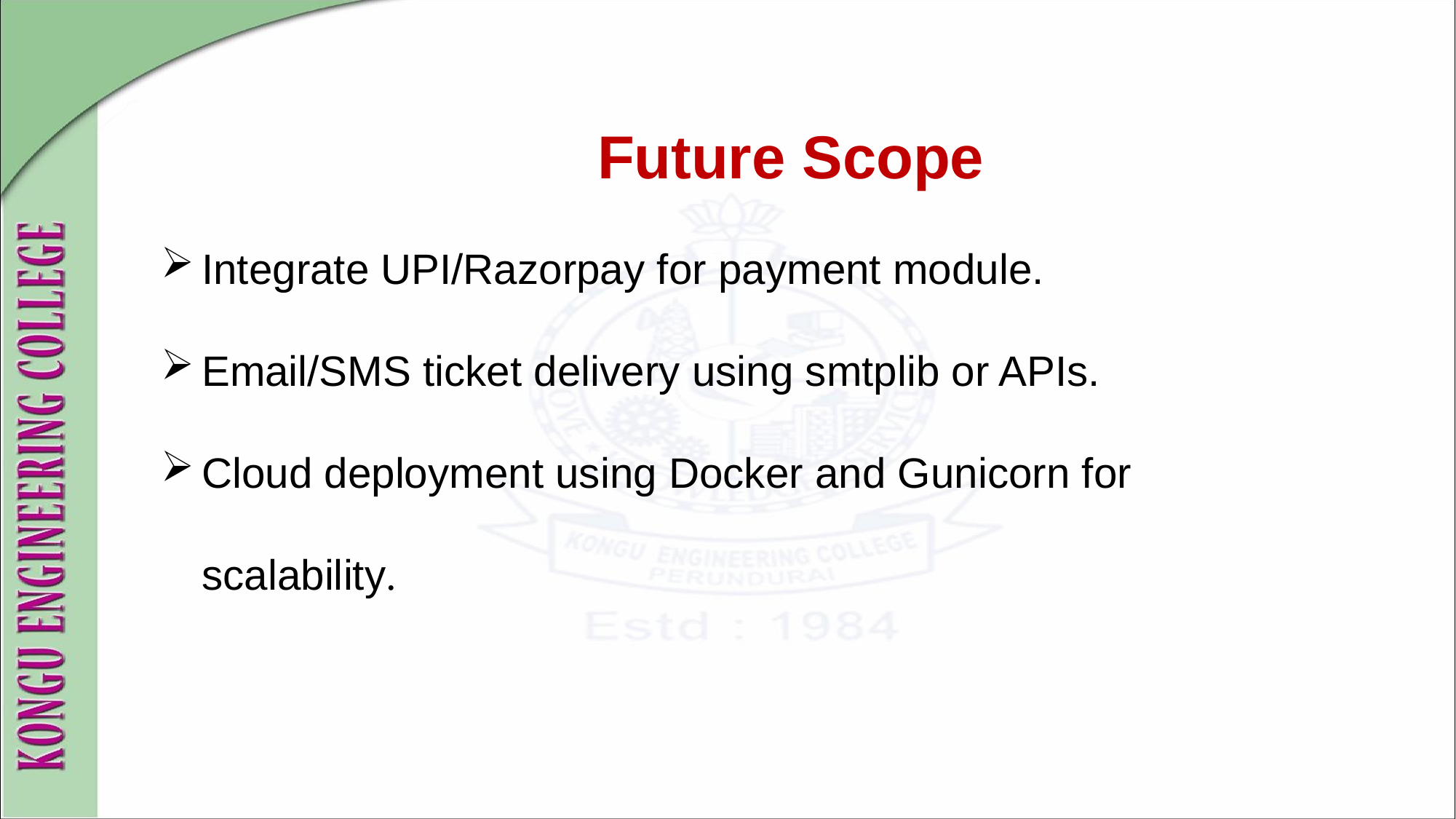

Future Scope
Integrate UPI/Razorpay for payment module.
Email/SMS ticket delivery using smtplib or APIs.
Cloud deployment using Docker and Gunicorn for scalability.